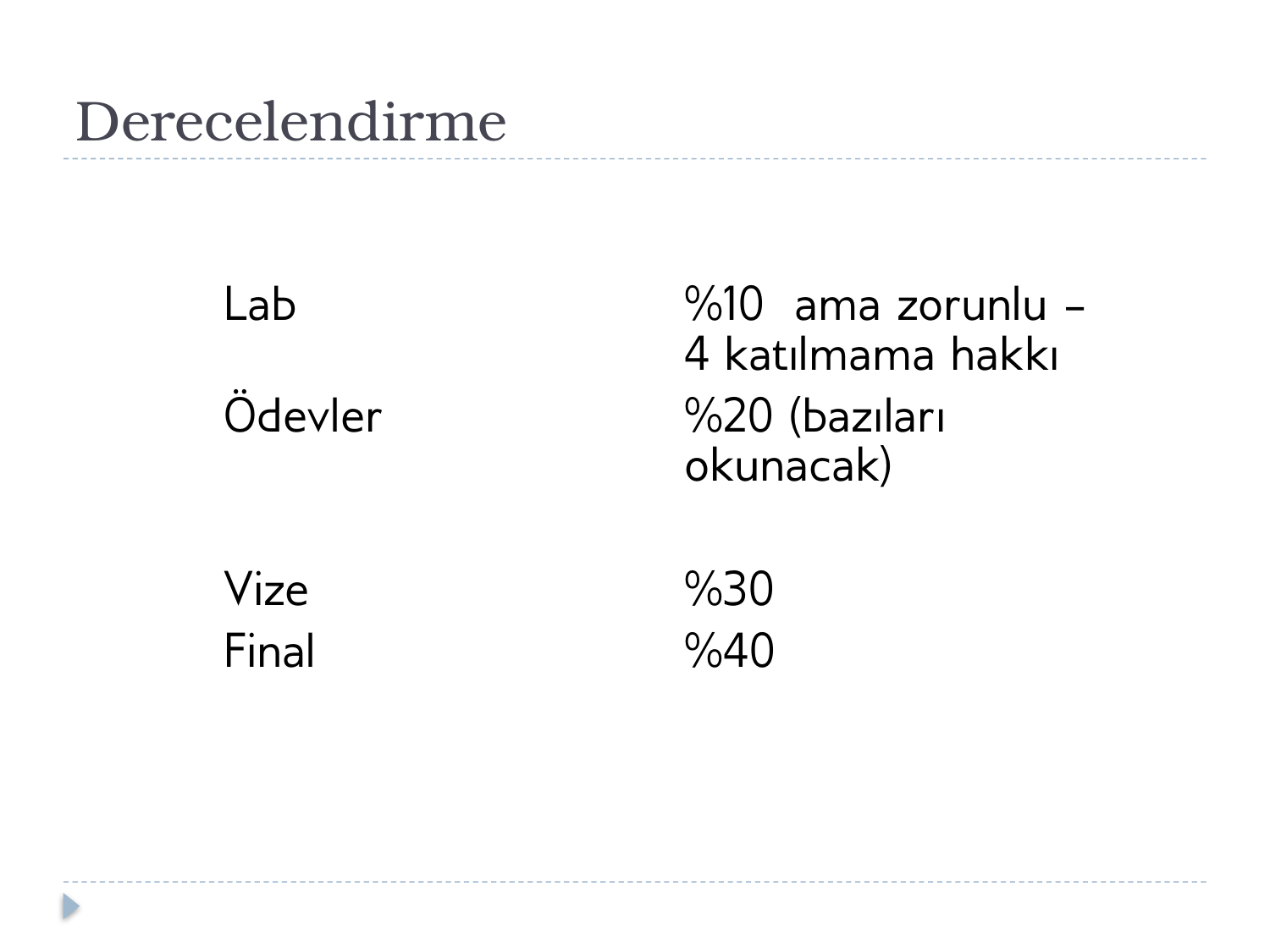

# Derecelendirme

| Lab | %10 ama zorunlu – 4 katılmama hakkı |
| --- | --- |
| Ödevler | %20 (bazıları okunacak) |
|  |  |
| Vize | %30 |
| Final | %40 |
|  |  |